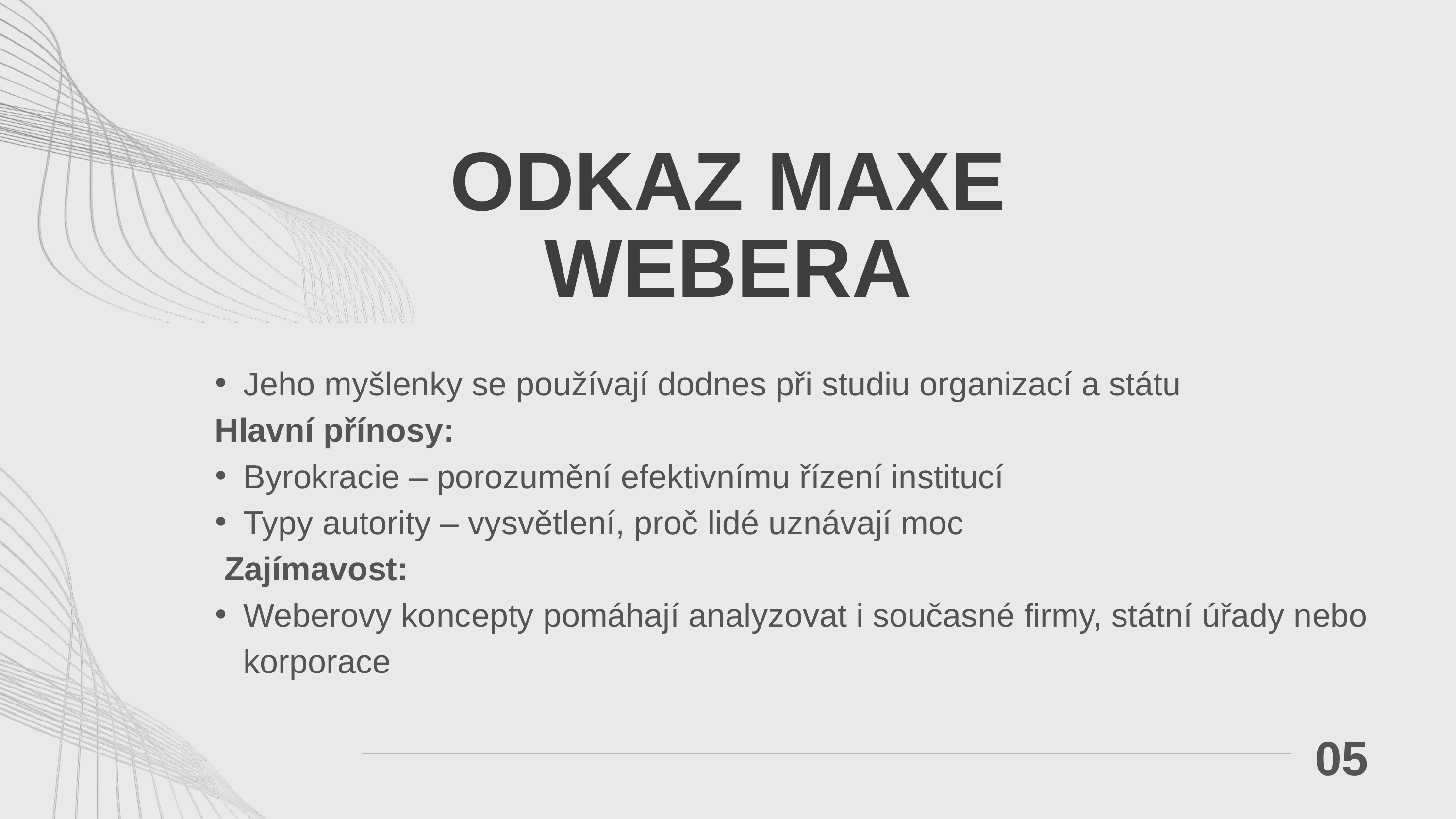

ODKAZ MAXE WEBERA

Jeho myšlenky se používají dodnes při studiu organizací a státu
   Hlavní přínosy:
Byrokracie – porozumění efektivnímu řízení institucí
Typy autority – vysvětlení, proč lidé uznávají moc
    Zajímavost:
Weberovy koncepty pomáhají analyzovat i současné firmy, státní úřady nebo korporace

05